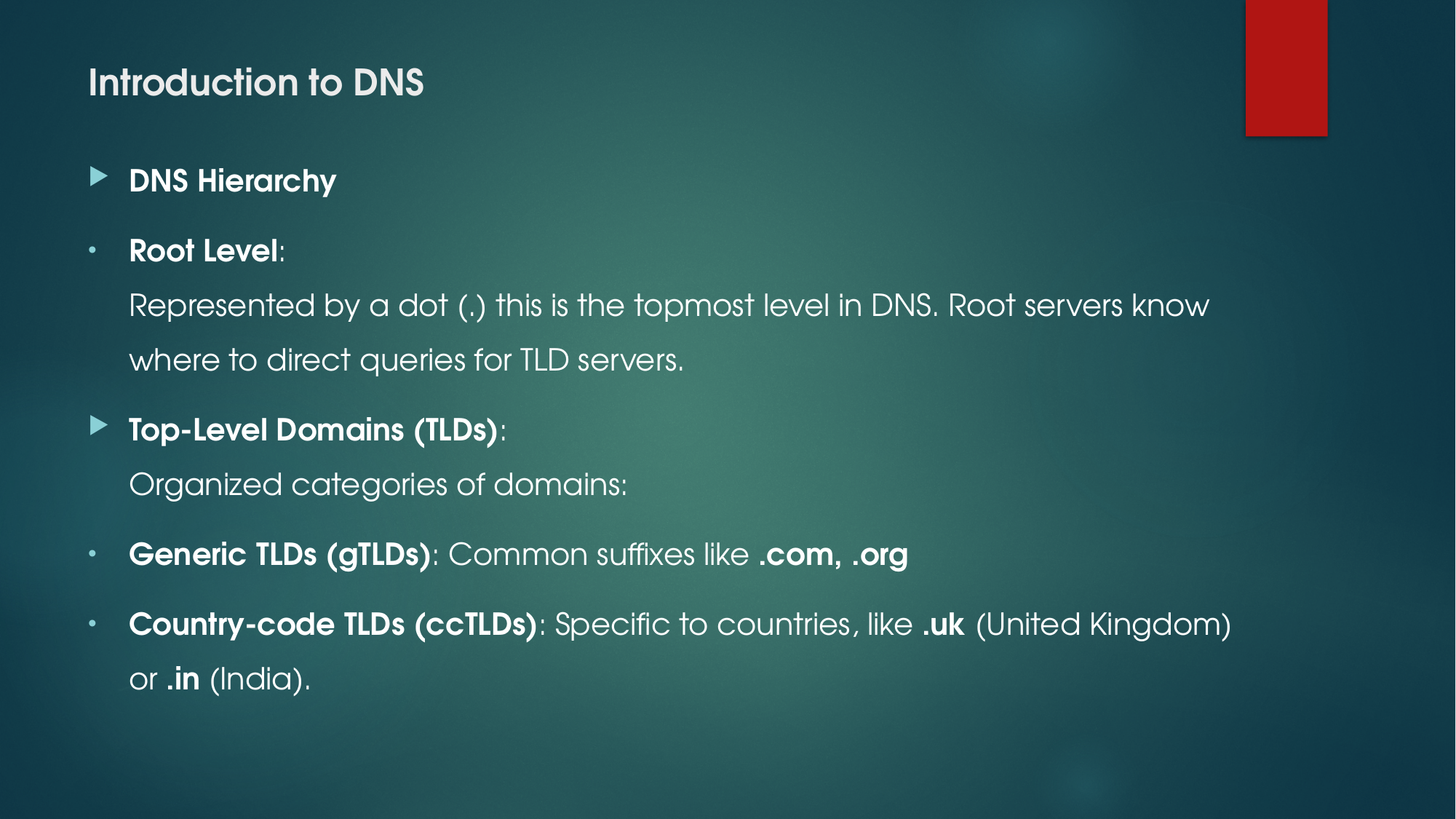

# Introduction to DNS
DNS Hierarchy
Root Level:
Represented by a dot (.) this is the topmost level in DNS. Root servers know where to direct queries for TLD servers.
Top-Level Domains (TLDs):
Organized categories of domains:
Generic TLDs (gTLDs): Common suffixes like .com, .org
Country-code TLDs (ccTLDs): Specific to countries, like .uk (United Kingdom) or .in (India).